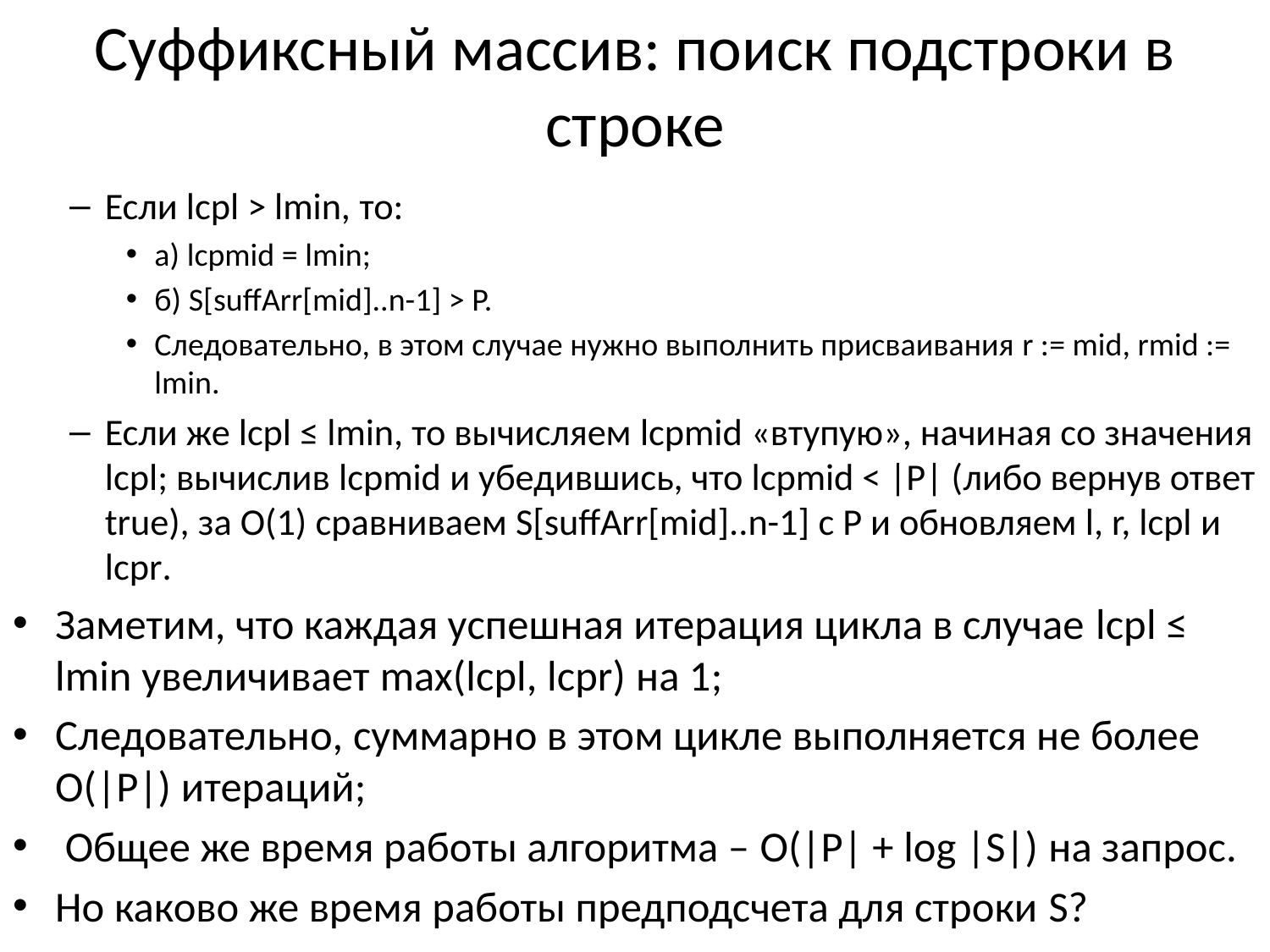

# Суффиксный массив: поиск подстроки в строке
Если lcpl > lmin, то:
а) lcpmid = lmin;
б) S[suffArr[mid]..n-1] > P.
Следовательно, в этом случае нужно выполнить присваивания r := mid, rmid := lmin.
Если же lcpl ≤ lmin, то вычисляем lcpmid «втупую», начиная со значения lcpl; вычислив lcpmid и убедившись, что lcpmid < |P| (либо вернув ответ true), за O(1) сравниваем S[suffArr[mid]..n-1] с P и обновляем l, r, lcpl и lcpr.
Заметим, что каждая успешная итерация цикла в случае lcpl ≤ lmin увеличивает max(lcpl, lcpr) на 1;
Следовательно, суммарно в этом цикле выполняется не более O(|P|) итераций;
 Общее же время работы алгоритма – O(|P| + log |S|) на запрос.
Но каково же время работы предподсчета для строки S?